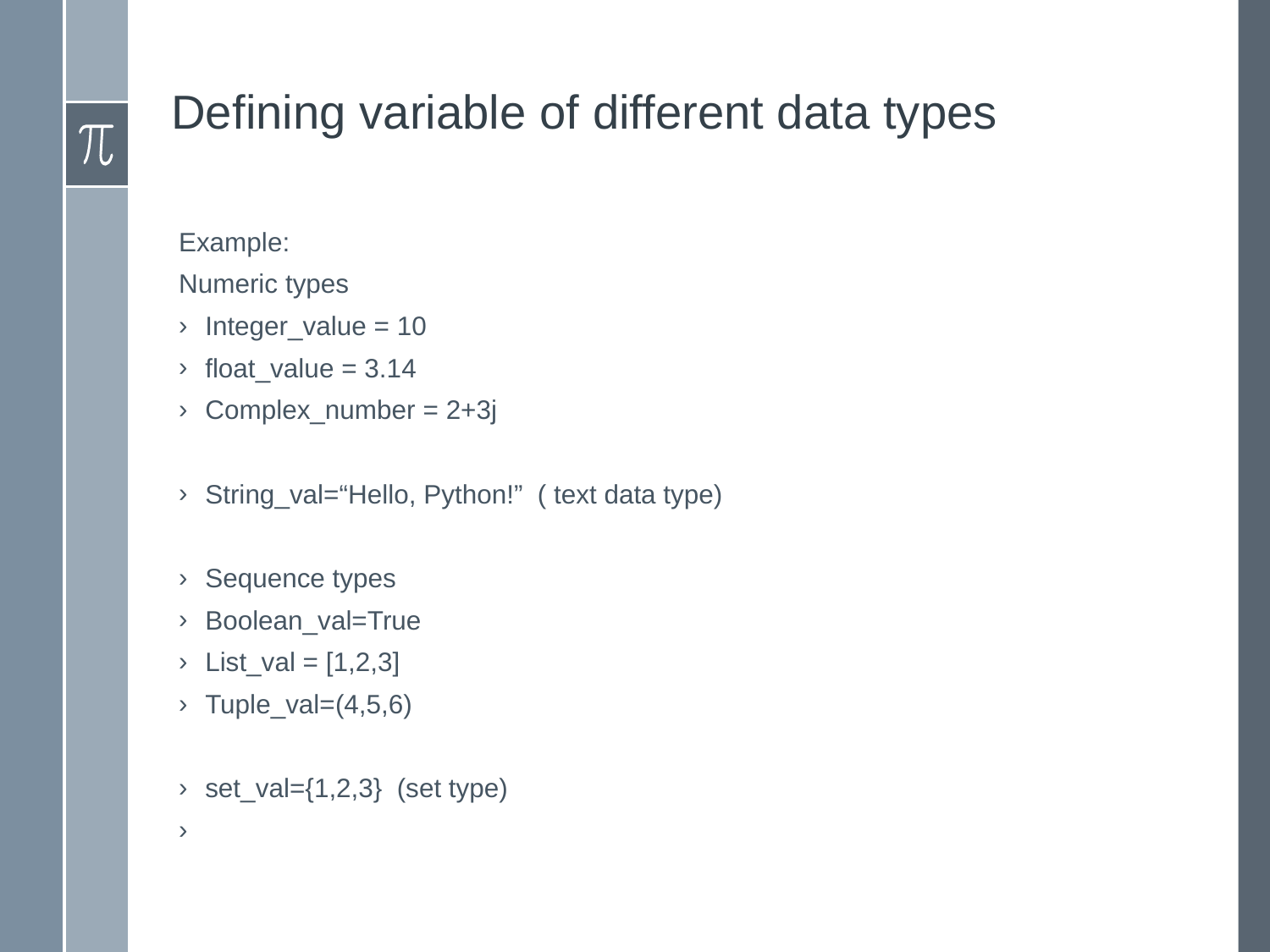

# Defining variable of different data types
Example:
Numeric types
Integer_value = 10
float_value = 3.14
Complex_number = 2+3j

String_val=“Hello, Python!”  ( text data type)

Sequence types
Boolean_val=True
List_val = [1,2,3]
Tuple_val=(4,5,6)

set_val={1,2,3}  (set type)